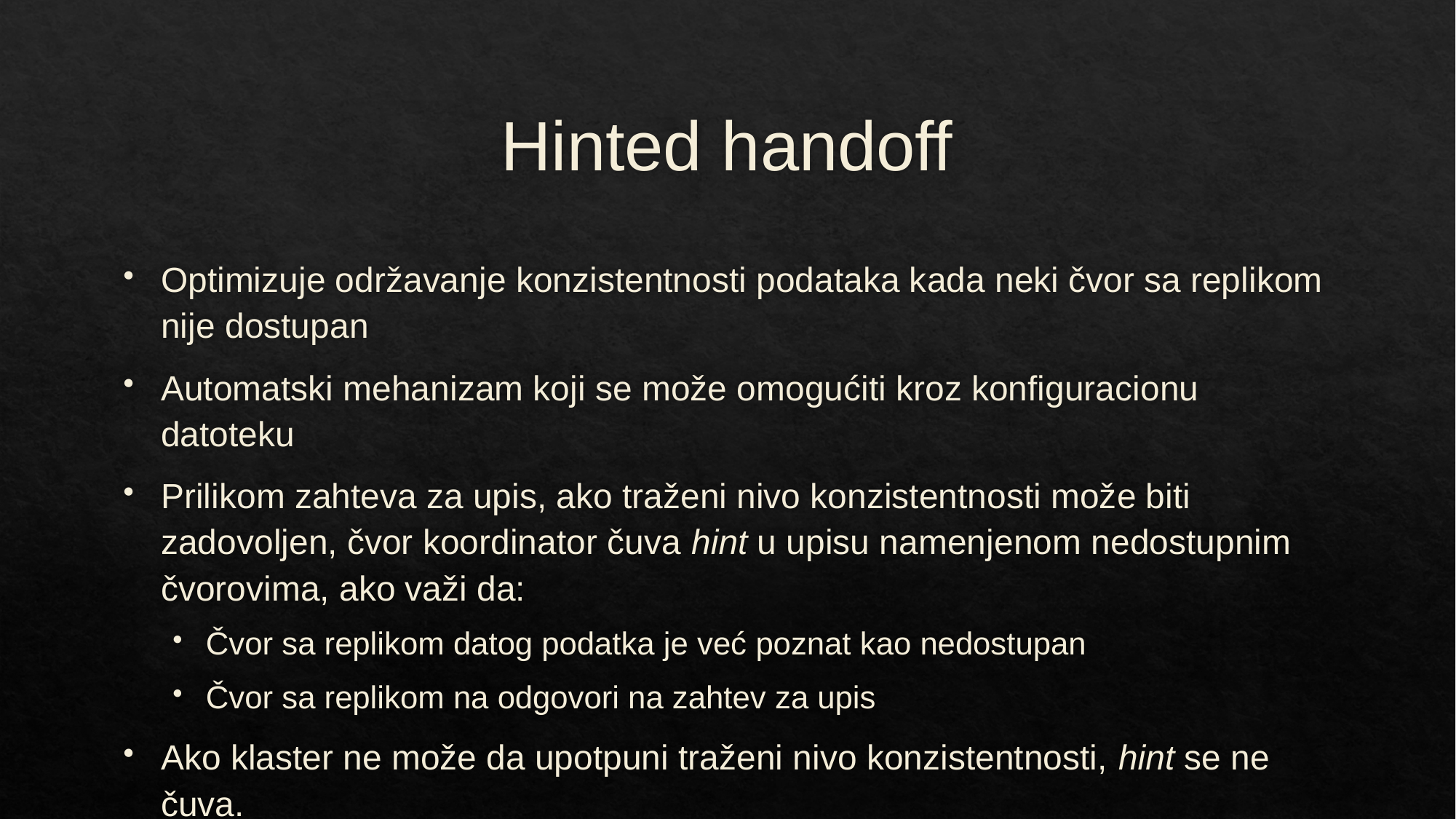

# Hinted handoff
Optimizuje održavanje konzistentnosti podataka kada neki čvor sa replikom nije dostupan
Automatski mehanizam koji se može omogućiti kroz konfiguracionu datoteku
Prilikom zahteva za upis, ako traženi nivo konzistentnosti može biti zadovoljen, čvor koordinator čuva hint u upisu namenjenom nedostupnim čvorovima, ako važi da:
Čvor sa replikom datog podatka je već poznat kao nedostupan
Čvor sa replikom na odgovori na zahtev za upis
Ako klaster ne može da upotpuni traženi nivo konzistentnosti, hint se ne čuva.